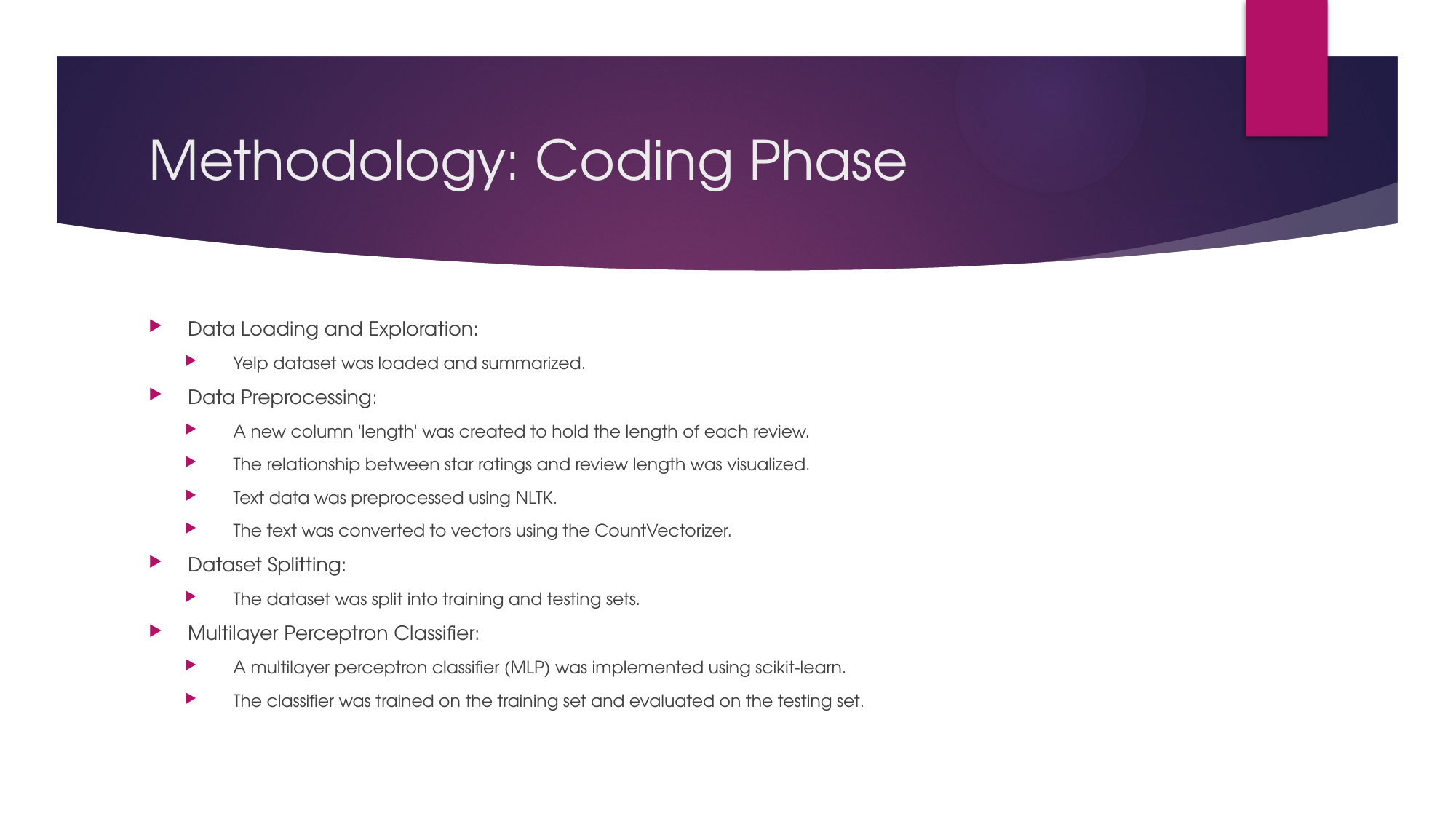

# Methodology: Coding Phase
Data Loading and Exploration:
Yelp dataset was loaded and summarized.
Data Preprocessing:
A new column 'length' was created to hold the length of each review.
The relationship between star ratings and review length was visualized.
Text data was preprocessed using NLTK.
The text was converted to vectors using the CountVectorizer.
Dataset Splitting:
The dataset was split into training and testing sets.
Multilayer Perceptron Classifier:
A multilayer perceptron classifier (MLP) was implemented using scikit-learn.
The classifier was trained on the training set and evaluated on the testing set.